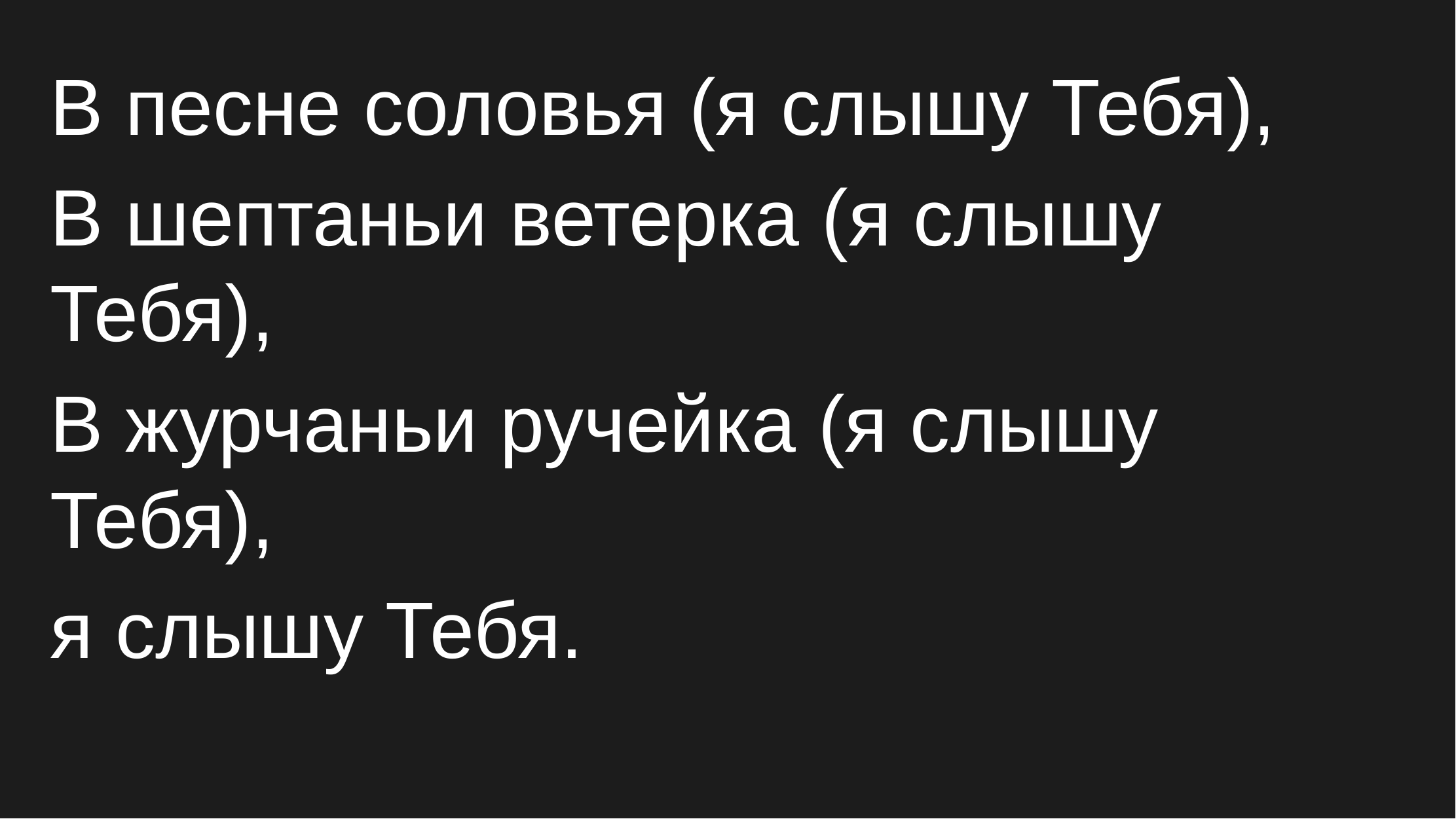

В песне соловья (я слышу Тебя),
В шептаньи ветерка (я слышу Тебя),
В журчаньи ручейка (я слышу Тебя),
я слышу Тебя.